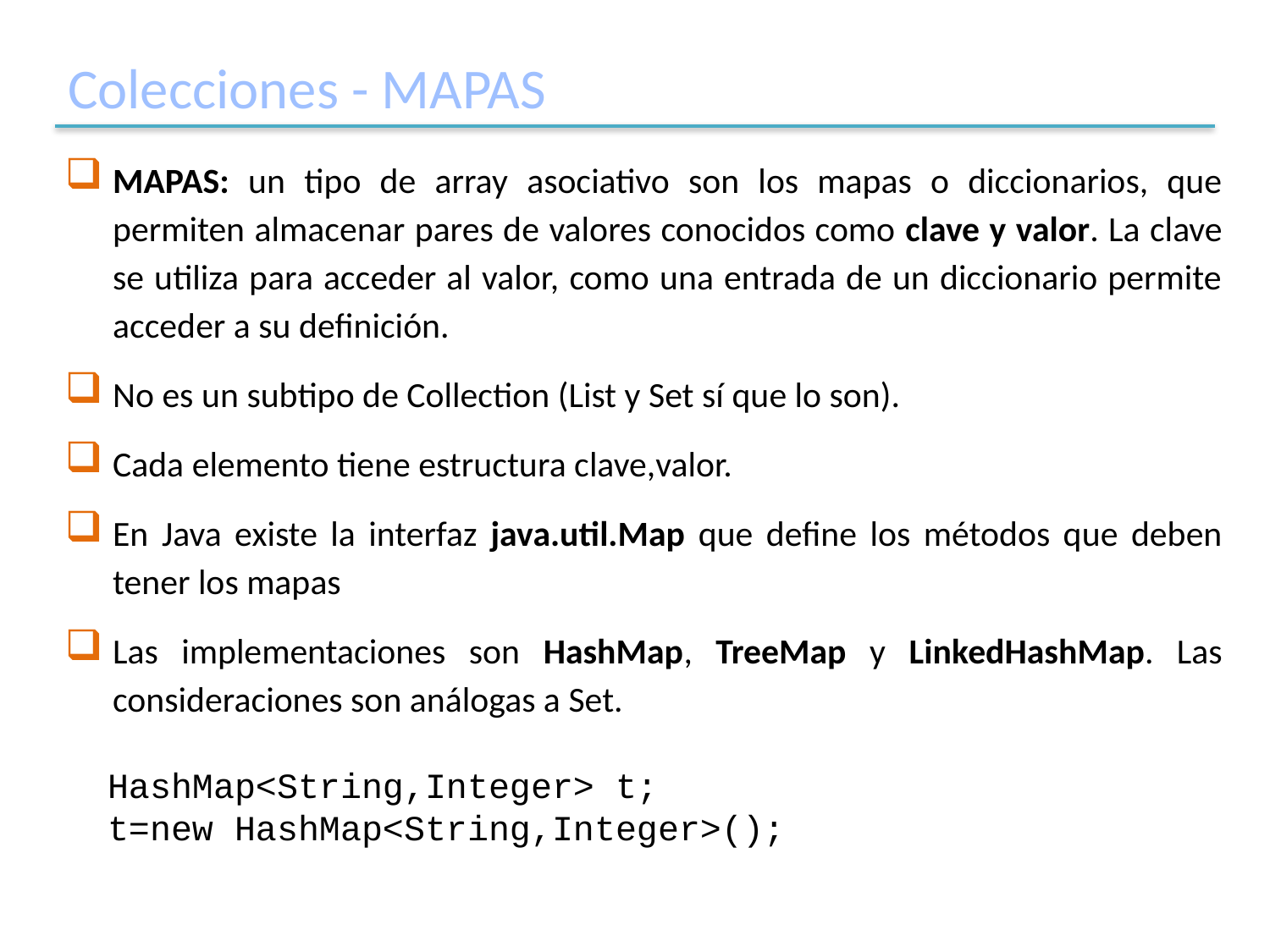

# Colecciones - MAPAS
MAPAS: un tipo de array asociativo son los mapas o diccionarios, que permiten almacenar pares de valores conocidos como clave y valor. La clave se utiliza para acceder al valor, como una entrada de un diccionario permite acceder a su definición.
No es un subtipo de Collection (List y Set sí que lo son).
Cada elemento tiene estructura clave,valor.
En Java existe la interfaz java.util.Map que define los métodos que deben tener los mapas
Las implementaciones son HashMap, TreeMap y LinkedHashMap. Las consideraciones son análogas a Set.

HashMap<String,Integer> t;
t=new HashMap<String,Integer>();